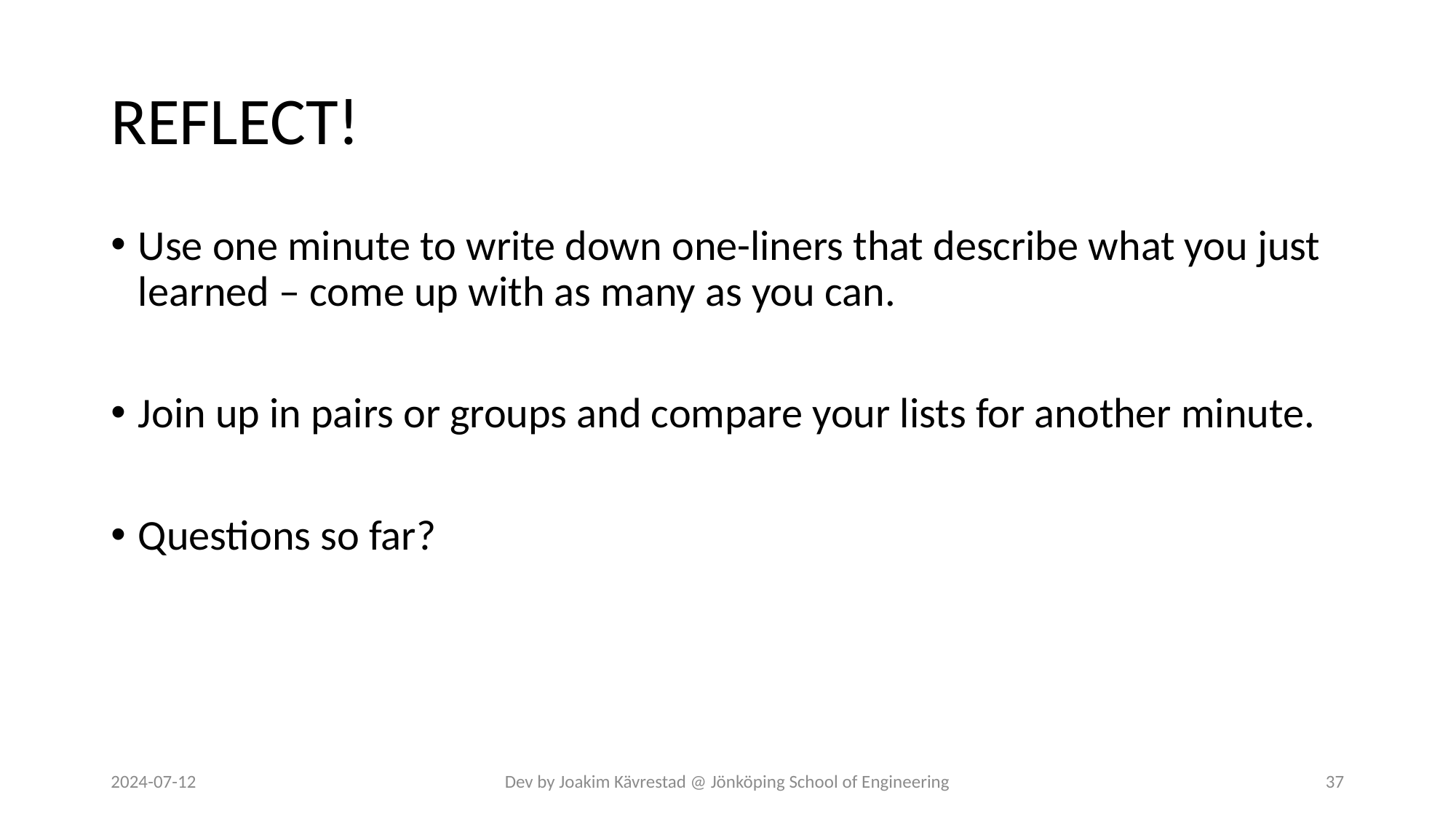

# REFLECT!
Use one minute to write down one-liners that describe what you just learned – come up with as many as you can.

Join up in pairs or groups and compare your lists for another minute.

Questions so far?

2024-07-12
Dev by Joakim Kävrestad @ Jönköping School of Engineering
37